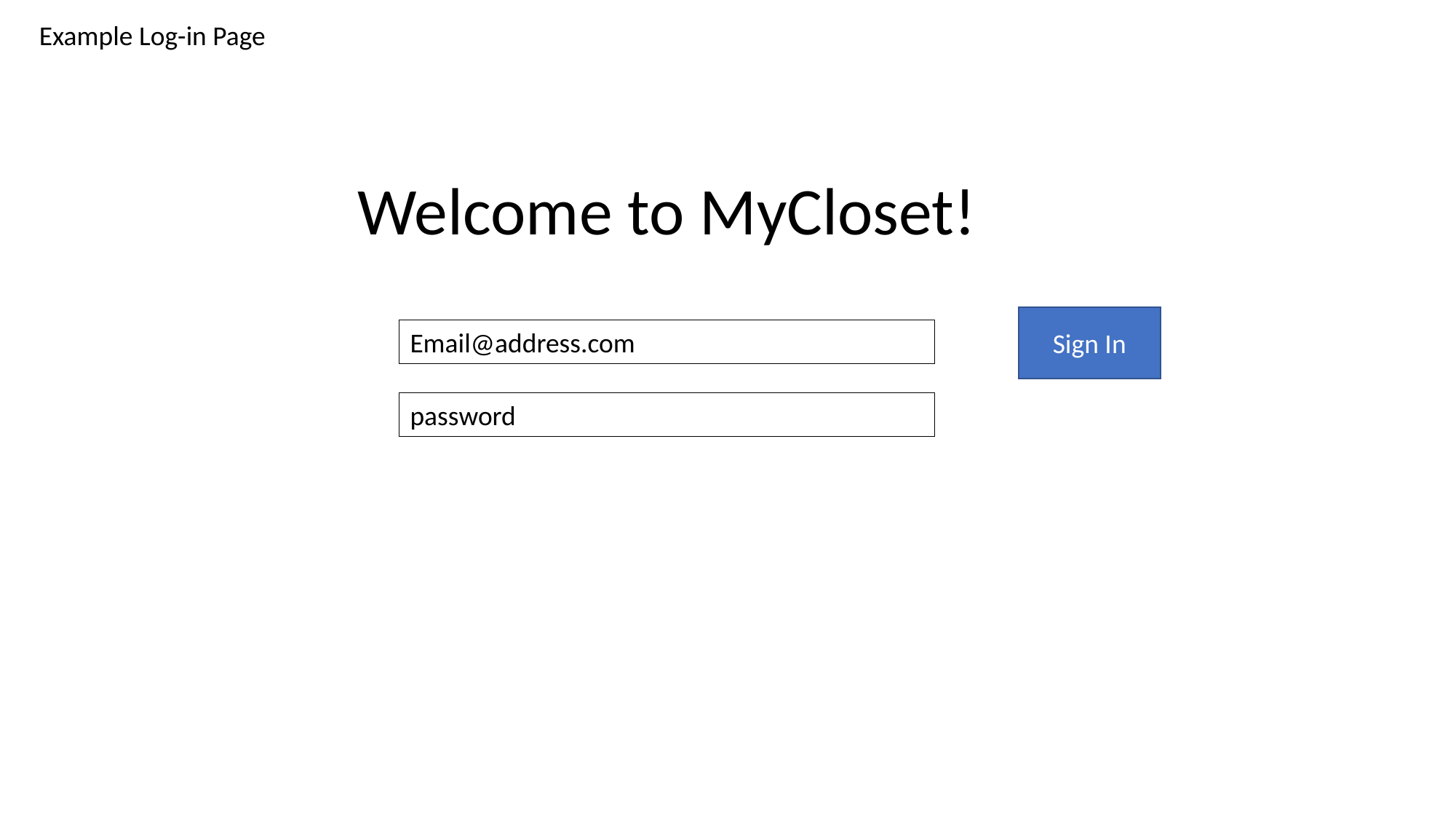

Example Log-in Page
Welcome to MyCloset!
Sign In
Email@address.com
password